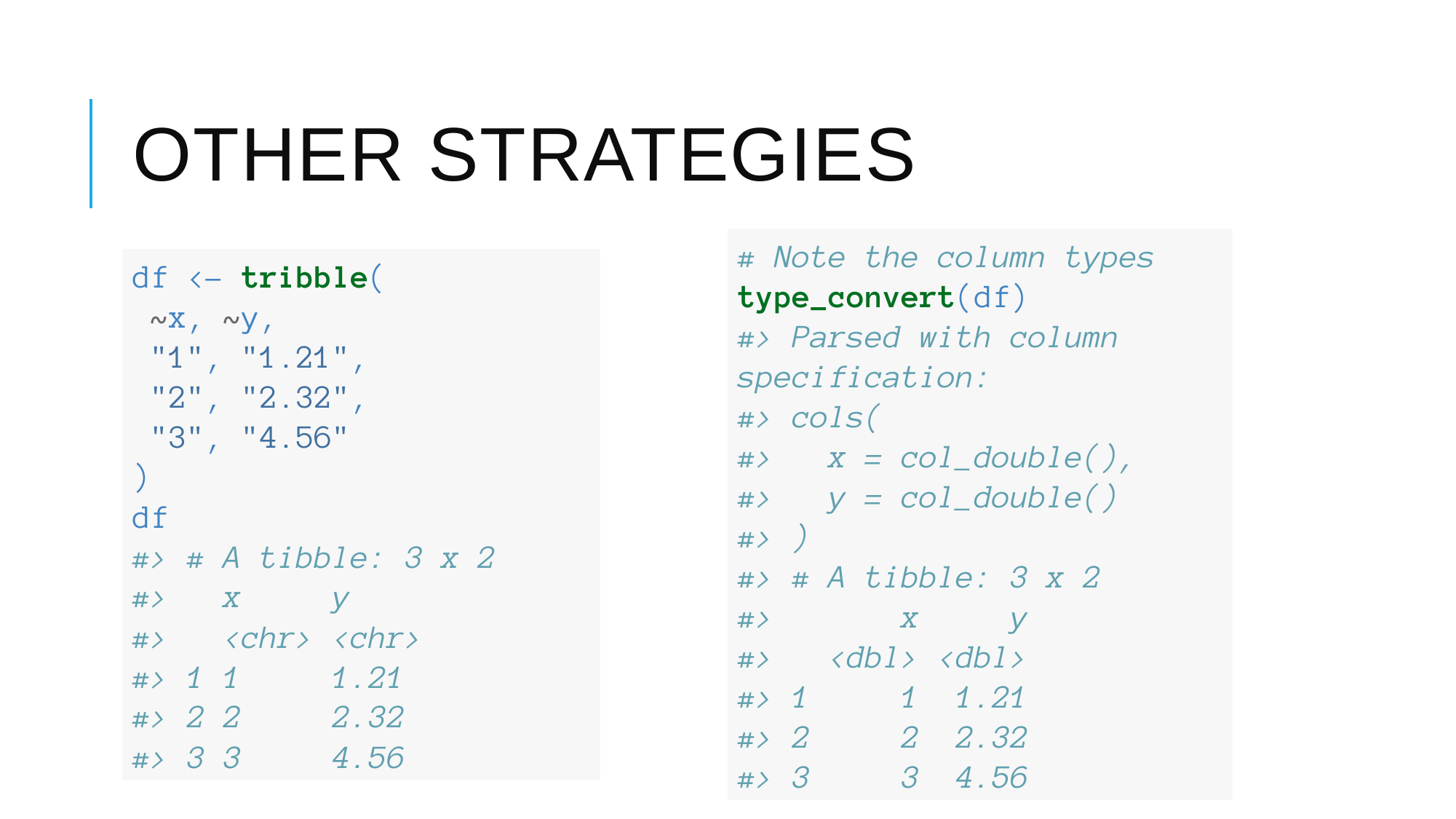

# Other strategies
# Note the column types
type_convert(df)
#> Parsed with column specification:
#> cols(
#>   x = col_double(),
#>   y = col_double()
#> )
#> # A tibble: 3 x 2
#>       x     y
#>   <dbl> <dbl>
#> 1     1  1.21
#> 2     2  2.32
#> 3     3  4.56
df <- tribble(
 ~x, ~y,
 "1", "1.21",
 "2", "2.32",
 "3", "4.56"
)
df
#> # A tibble: 3 x 2
#>   x     y
#>   <chr> <chr>
#> 1 1     1.21
#> 2 2     2.32
#> 3 3     4.56